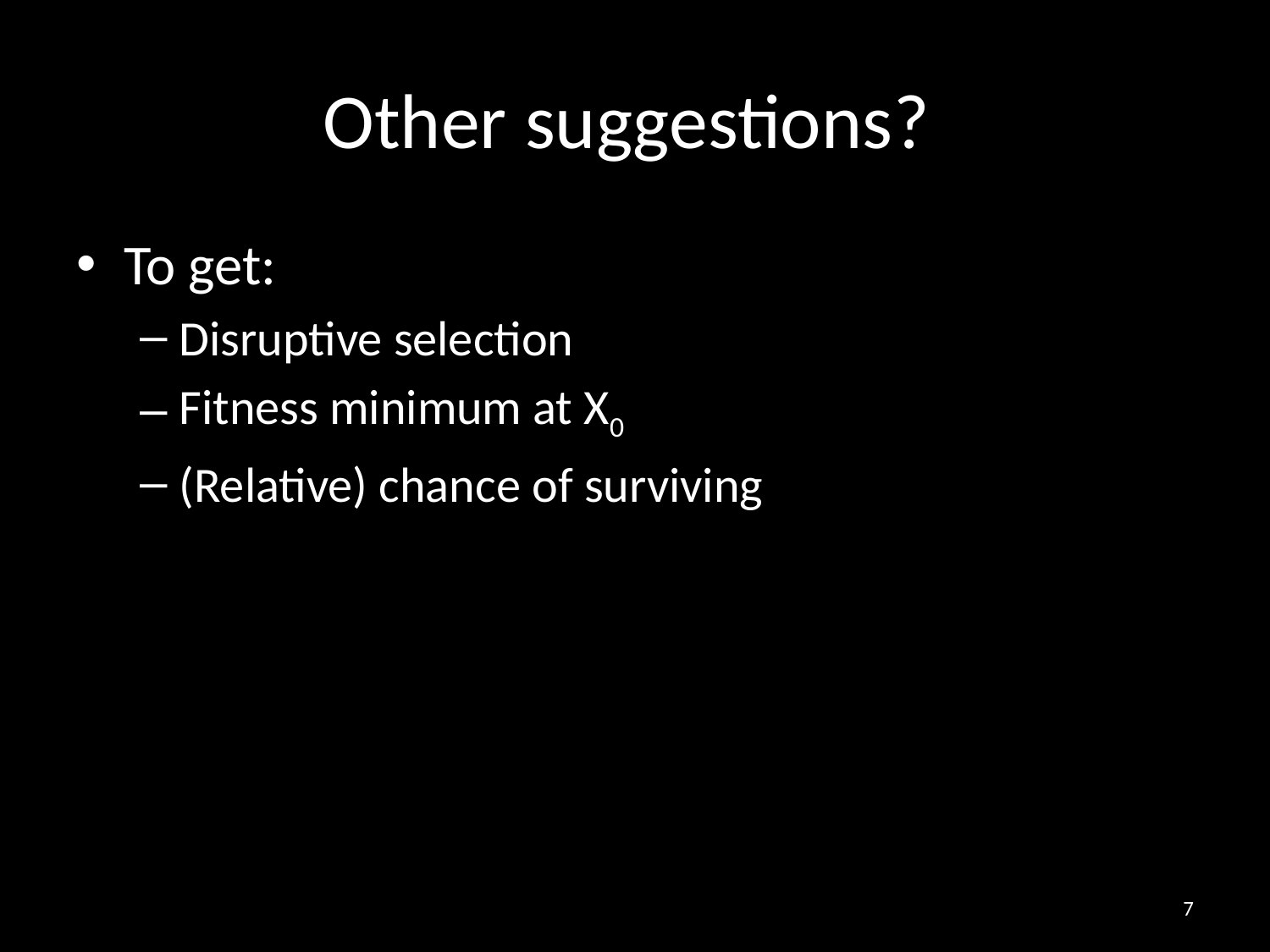

# Other suggestions?
To get:
Disruptive selection
Fitness minimum at X0
(Relative) chance of surviving

7